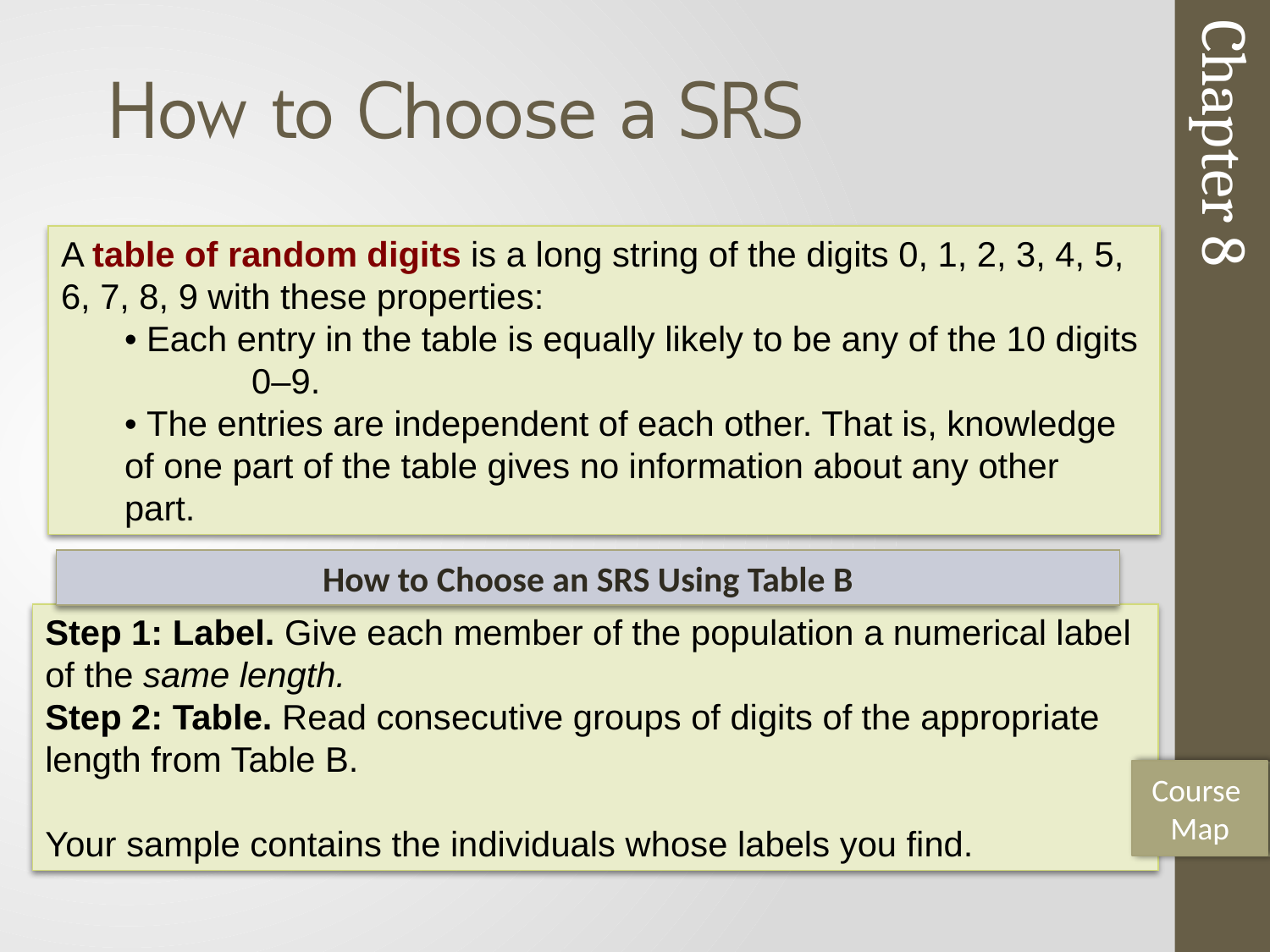

# How to Choose a SRS
A table of random digits is a long string of the digits 0, 1, 2, 3, 4, 5, 6, 7, 8, 9 with these properties:
• Each entry in the table is equally likely to be any of the 10 digits 	0–9.
• The entries are independent of each other. That is, knowledge 	of one part of the table gives no information about any other 	part.
Chapter 8
How to Choose an SRS Using Table B
Step 1: Label. Give each member of the population a numerical label of the same length.
Step 2: Table. Read consecutive groups of digits of the appropriate length from Table B.

Your sample contains the individuals whose labels you find.
Course
Map
10